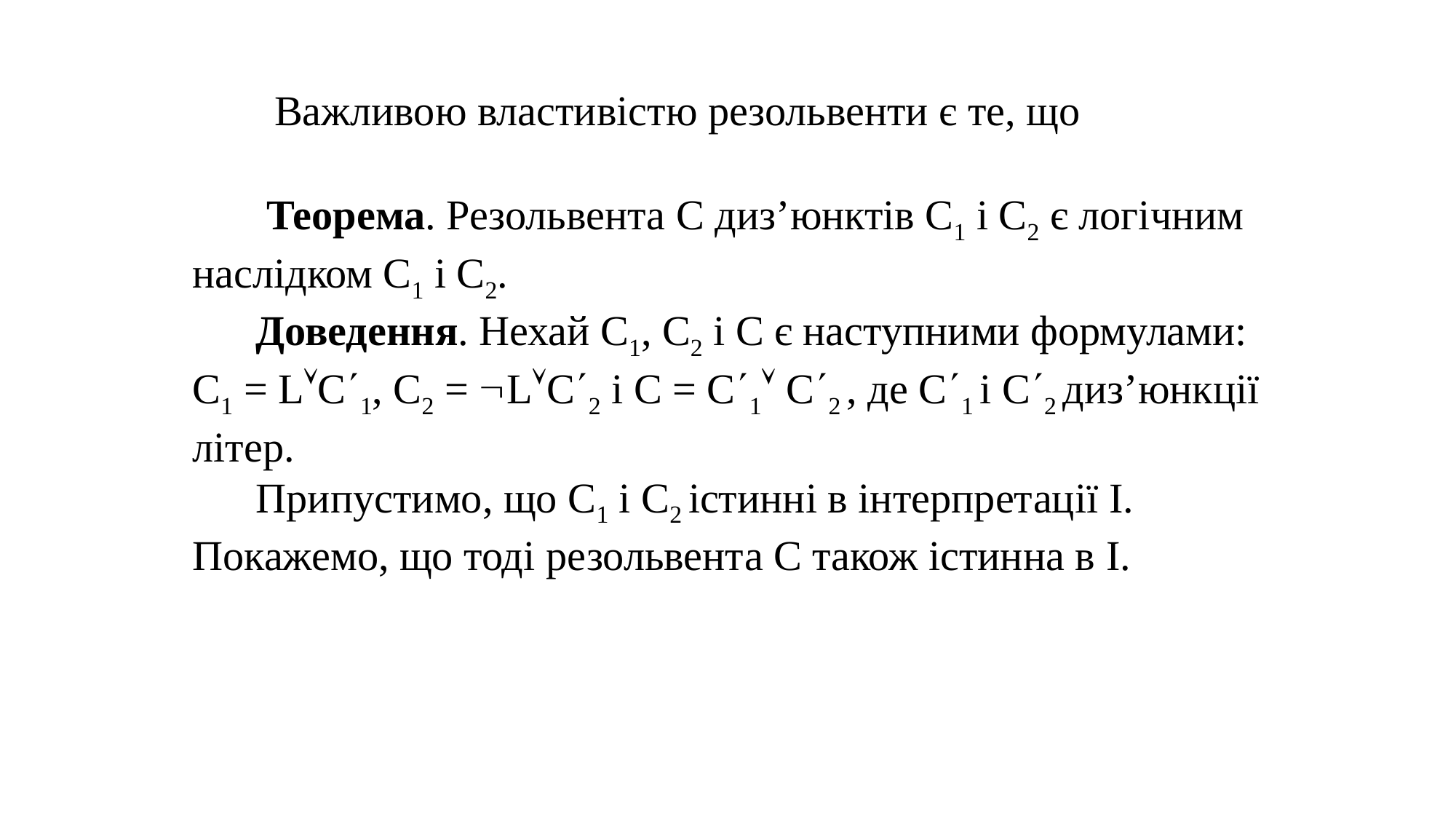

Важливою властивістю резольвенти є те, що

       Теорема. Резольвента С диз’юнктів С1 і С2 є логічним наслідком С1 і C2.
      Доведення. Нехай С1, С2 і С є наступними формулами: С1 = L∨C′1, C2 = ¬L∨C′2 і С = C′1∨ C′2 , де C′1 і C′2 диз’юнкції літер.
      Припустимо, що С1 і С2 істинні в інтерпретації I. Покажемо, що тоді резольвента С також істинна в I.